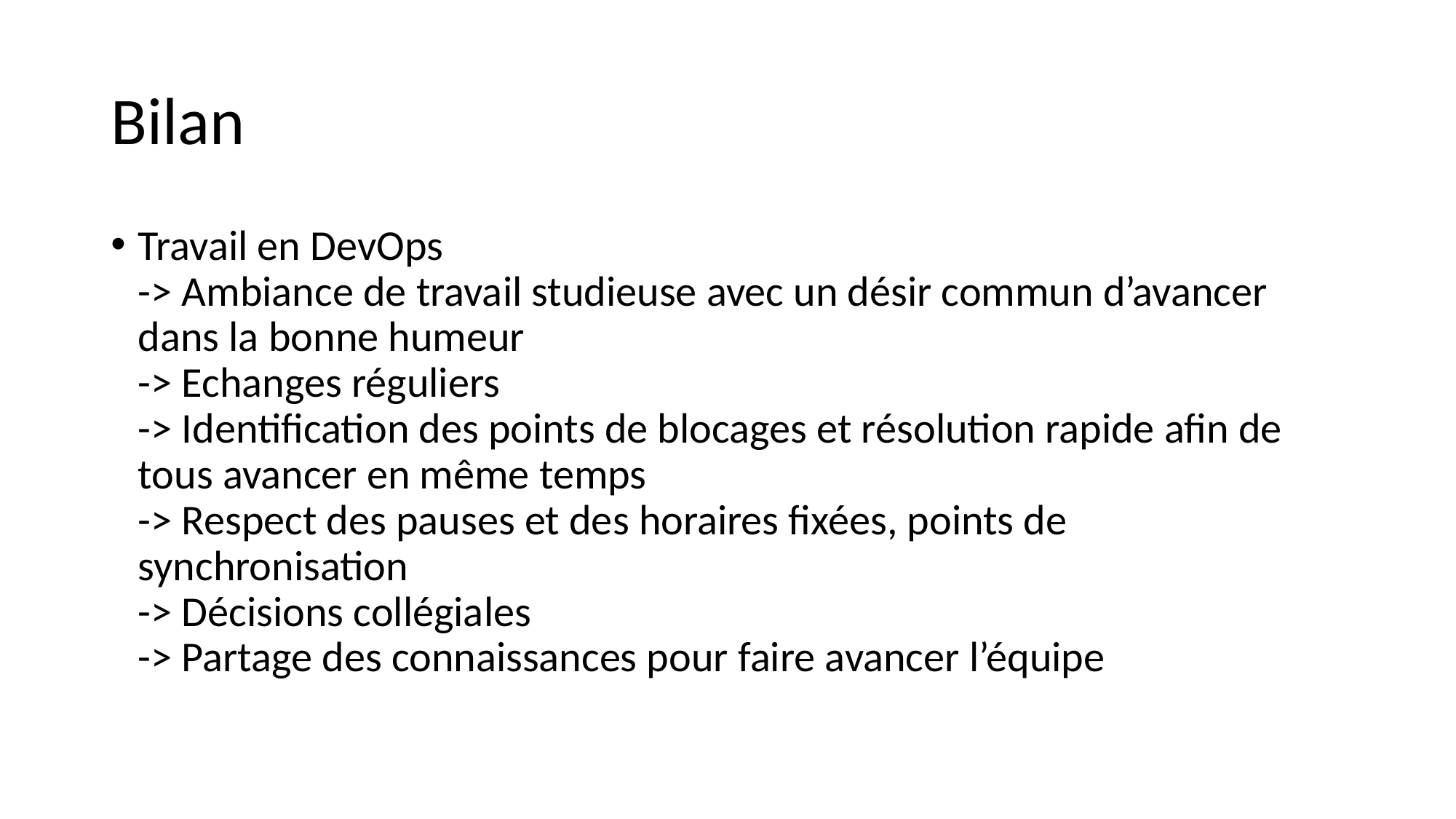

# Bilan
Travail en DevOps
-> Ambiance de travail studieuse avec un désir commun d’avancer dans la bonne humeur
-> Echanges réguliers
-> Identification des points de blocages et résolution rapide afin de tous avancer en même temps
-> Respect des pauses et des horaires fixées, points de synchronisation
-> Décisions collégiales
-> Partage des connaissances pour faire avancer l’équipe